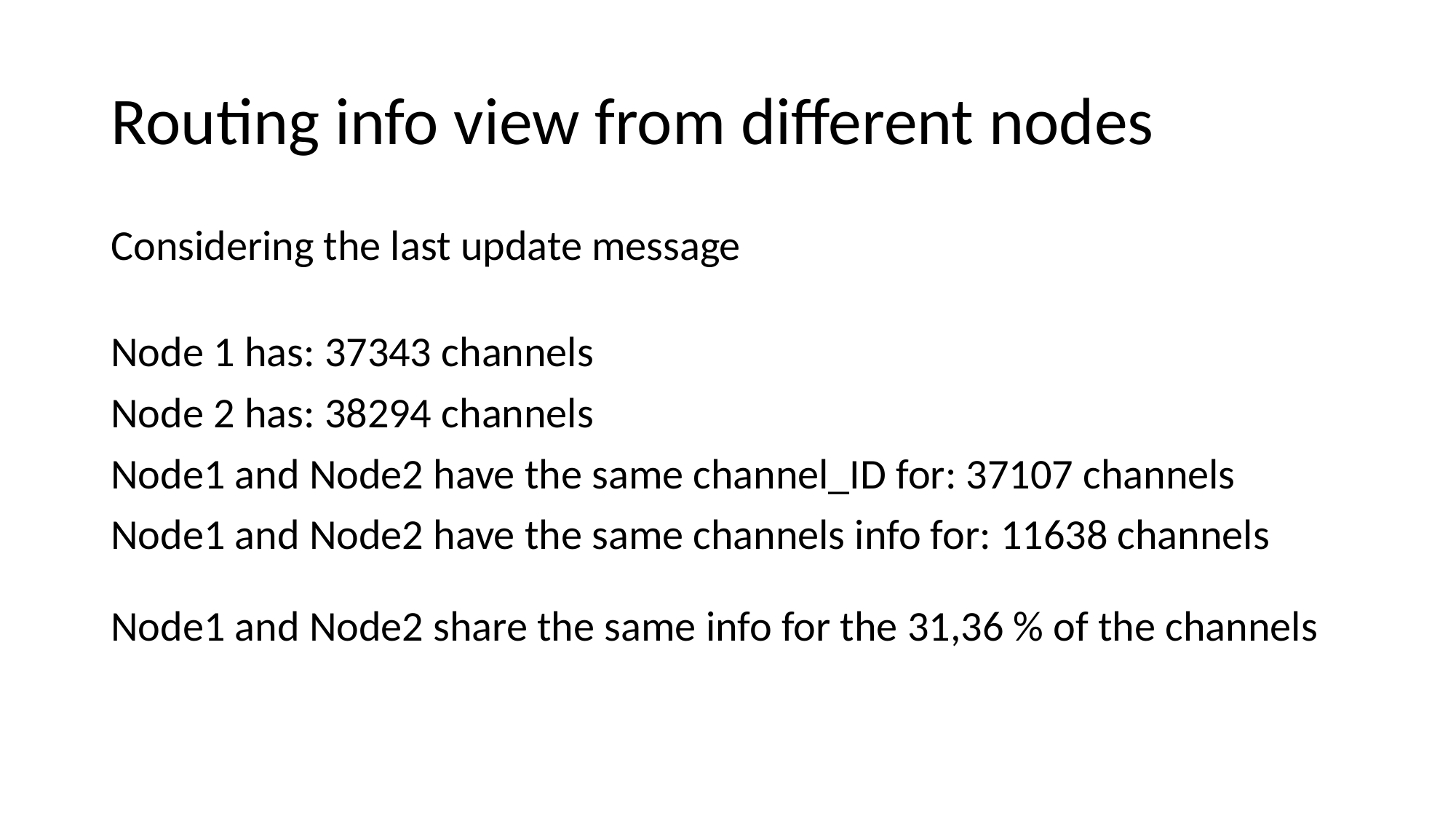

# Routing info view from different nodes
Considering the last update message
Node 1 has: 37343 channels
Node 2 has: 38294 channels
Node1 and Node2 have the same channel_ID for: 37107 channels
Node1 and Node2 have the same channels info for: 11638 channels
Node1 and Node2 share the same info for the 31,36 % of the channels